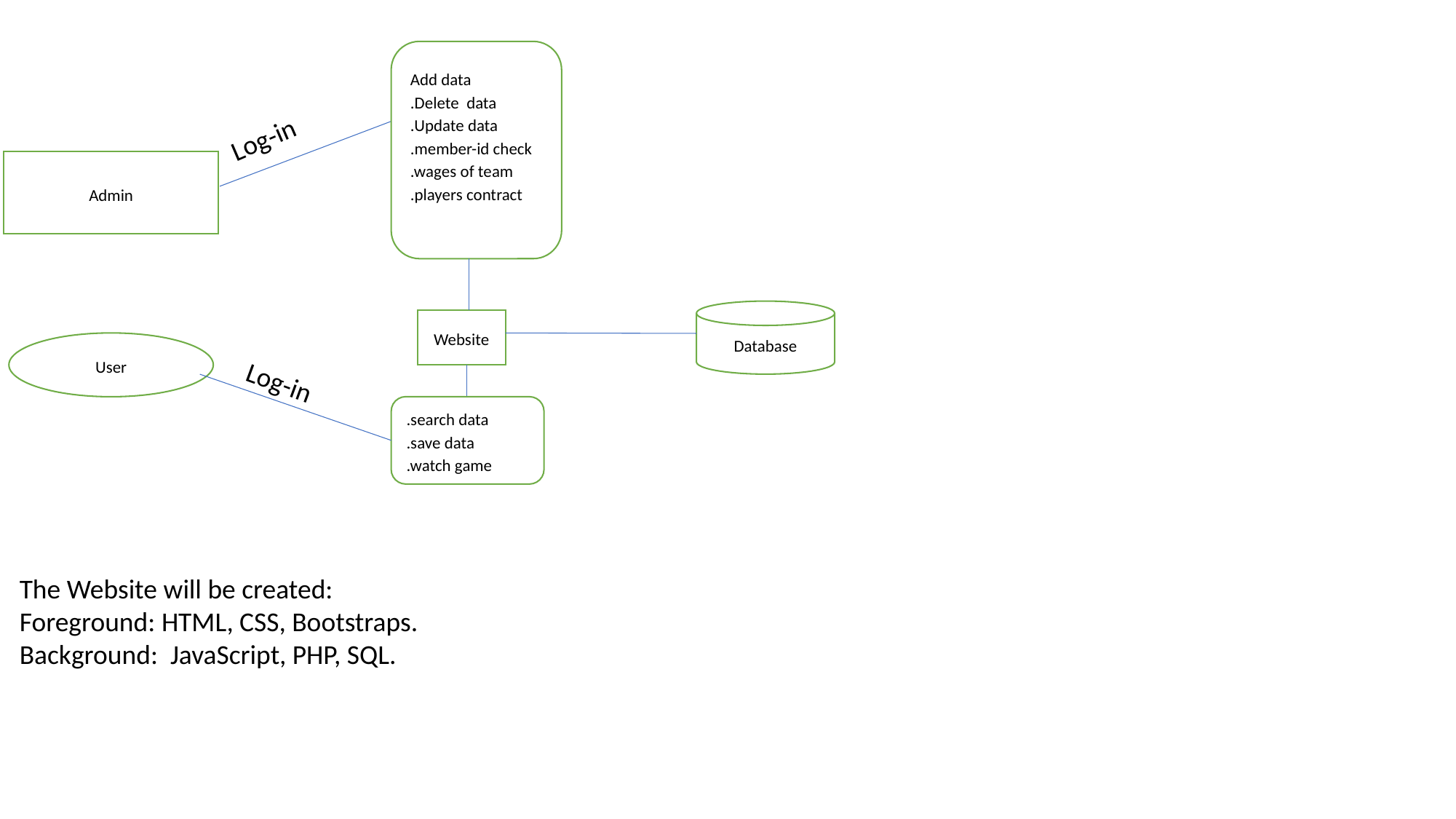

.

Add data
.Delete  data
.Update data
.member-id check
.wages of team
.players contract

Log-in
Admin
Database
Website
User
Log-in
.search data
.save data
.watch game

The Website will be created:
Foreground: HTML, CSS, Bootstraps.
Background:  JavaScript, PHP, SQL.